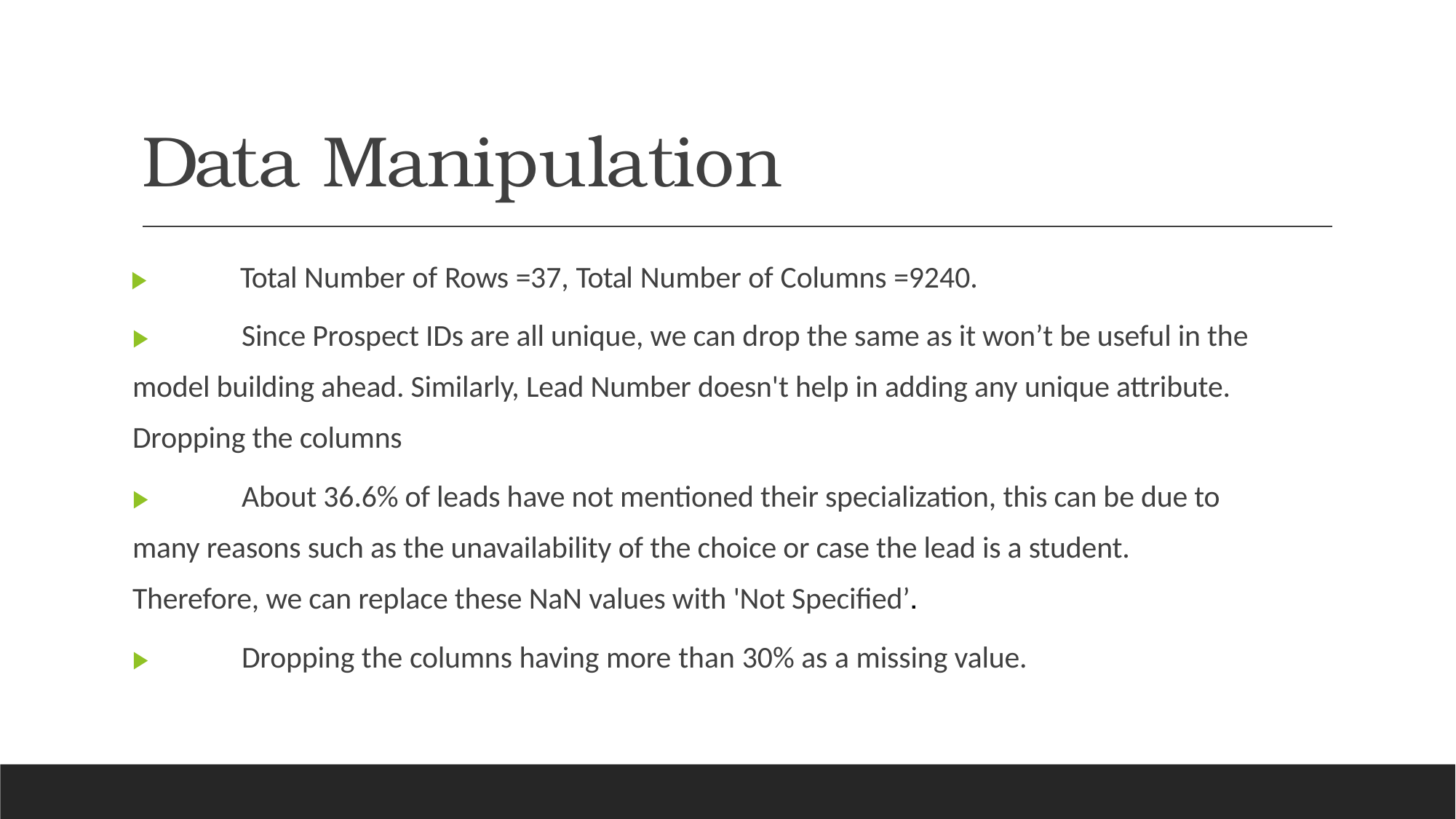

# Data Manipulation
▶	Total Number of Rows =37, Total Number of Columns =9240.
▶	Since Prospect IDs are all unique, we can drop the same as it won’t be useful in the model building ahead. Similarly, Lead Number doesn't help in adding any unique attribute. Dropping the columns
▶	About 36.6% of leads have not mentioned their specialization, this can be due to many reasons such as the unavailability of the choice or case the lead is a student. Therefore, we can replace these NaN values with 'Not Specified’.
▶	Dropping the columns having more than 30% as a missing value.